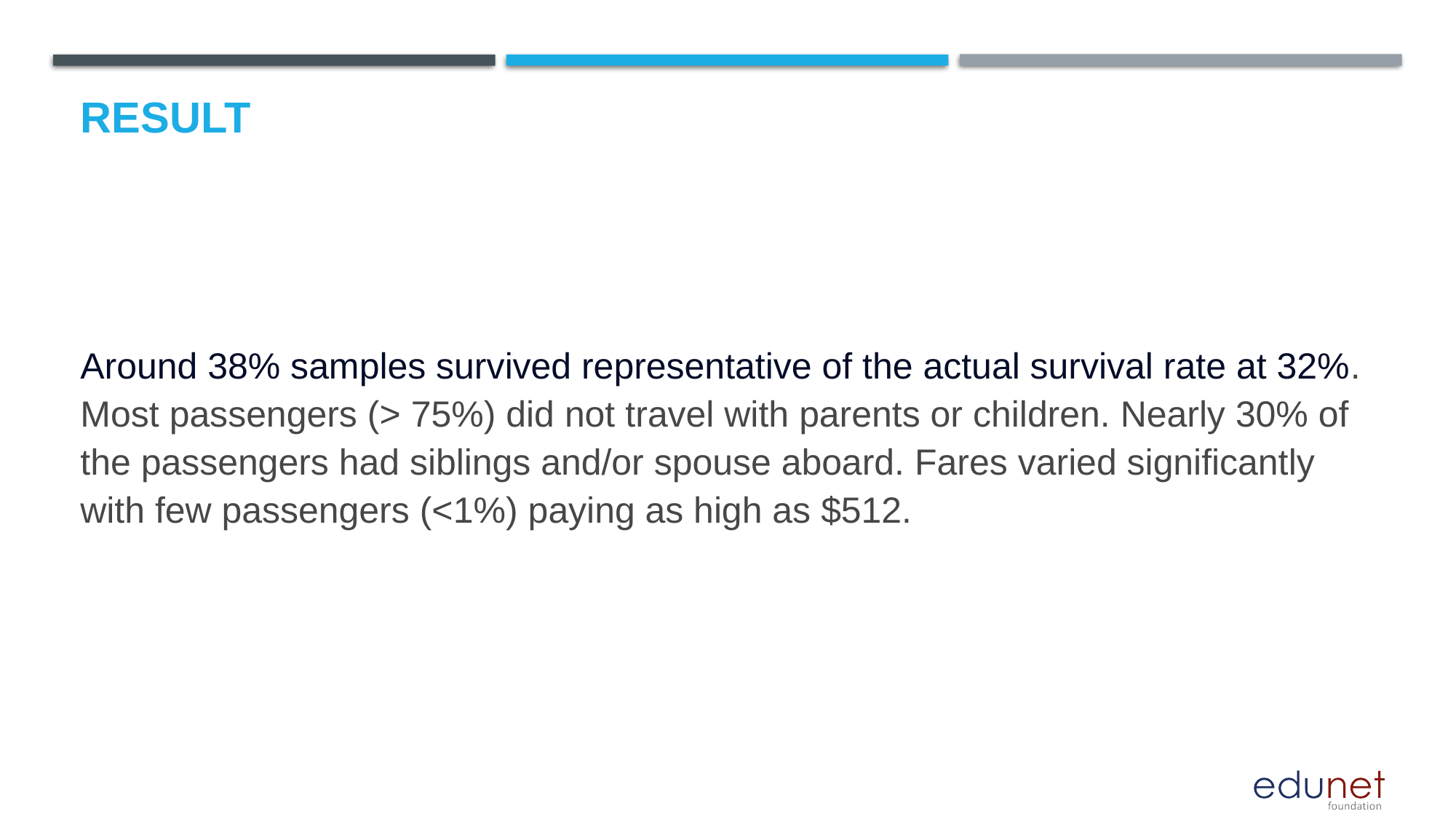

# Result
Around 38% samples survived representative of the actual survival rate at 32%. Most passengers (> 75%) did not travel with parents or children. Nearly 30% of the passengers had siblings and/or spouse aboard. Fares varied significantly with few passengers (<1%) paying as high as $512.